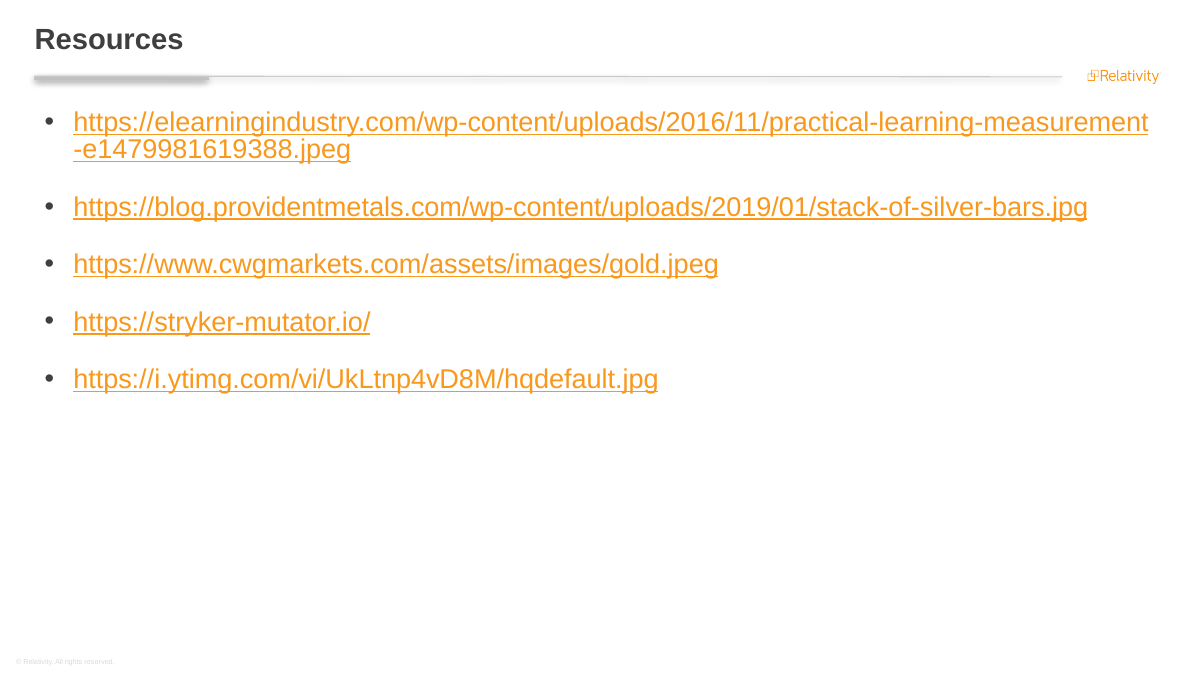

# Resources
https://elearningindustry.com/wp-content/uploads/2016/11/practical-learning-measurement-e1479981619388.jpeg
https://blog.providentmetals.com/wp-content/uploads/2019/01/stack-of-silver-bars.jpg
https://www.cwgmarkets.com/assets/images/gold.jpeg
https://stryker-mutator.io/
https://i.ytimg.com/vi/UkLtnp4vD8M/hqdefault.jpg